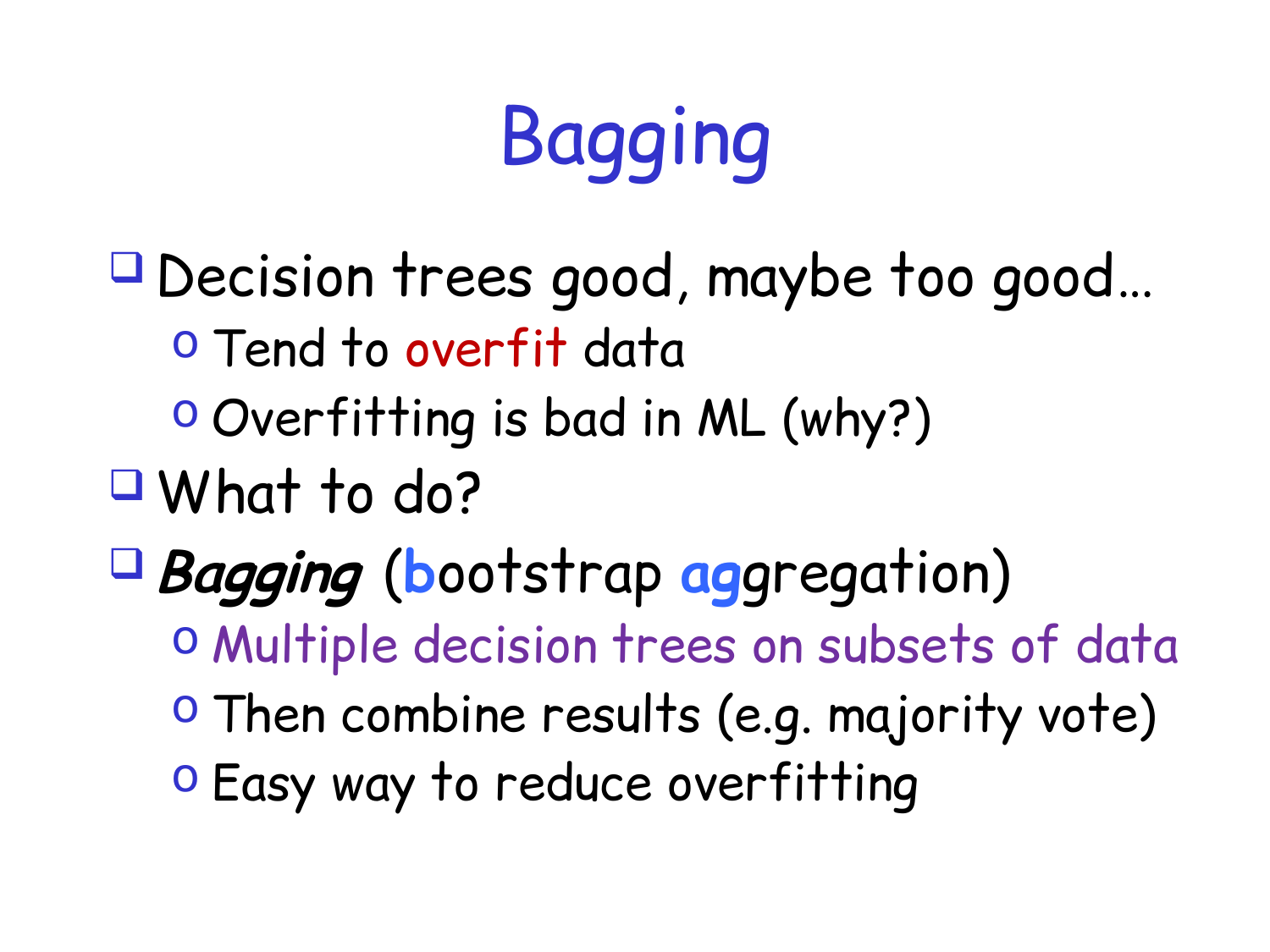

# Bagging
Decision trees good, maybe too good…
Tend to overfit data
Overfitting is bad in ML (why?)
What to do?
Bagging (bootstrap aggregation)
Multiple decision trees on subsets of data
Then combine results (e.g. majority vote)
Easy way to reduce overfitting